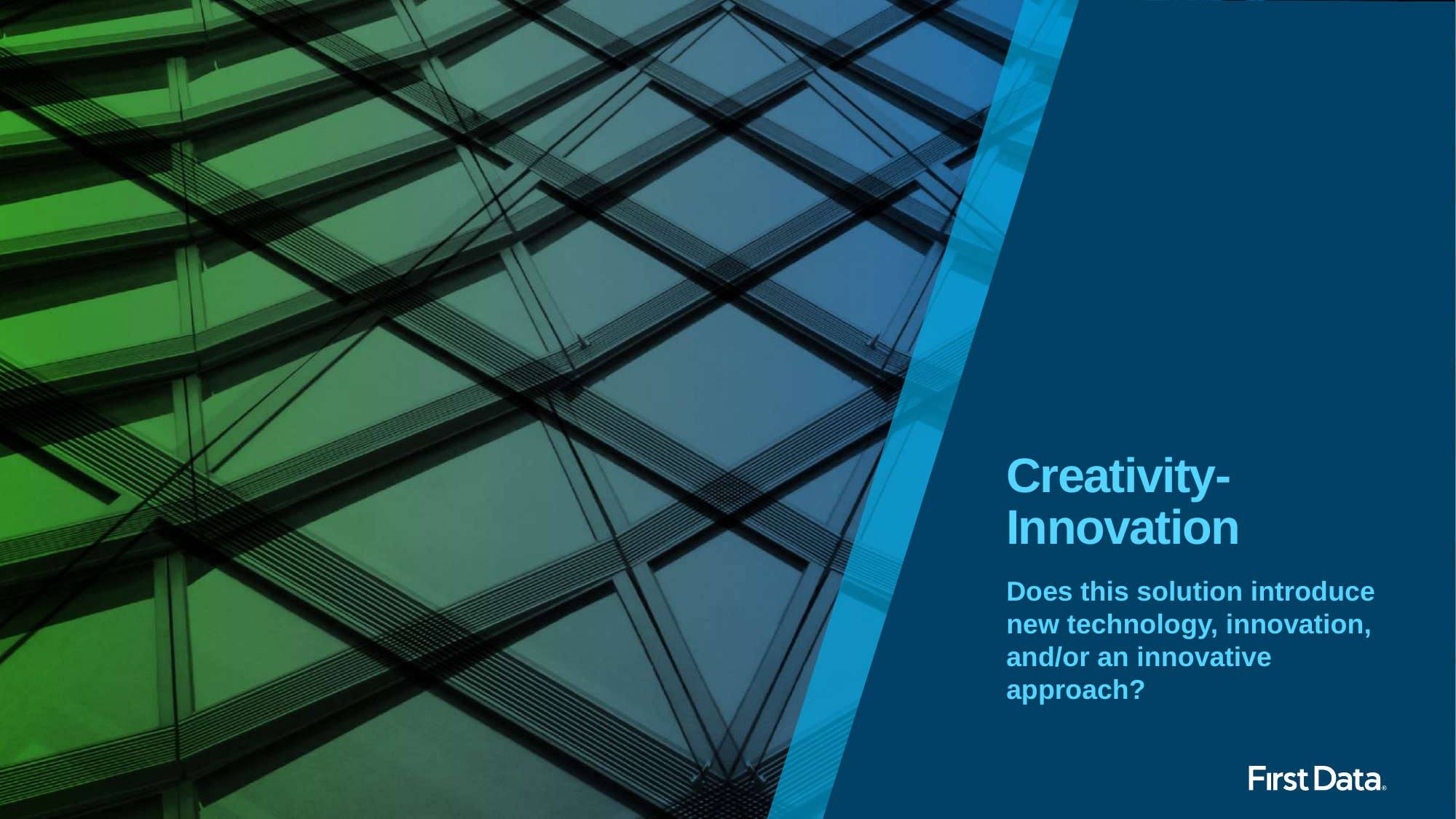

# Creativity- Innovation
Does this solution introduce new technology, innovation,  and/or an innovative approach?